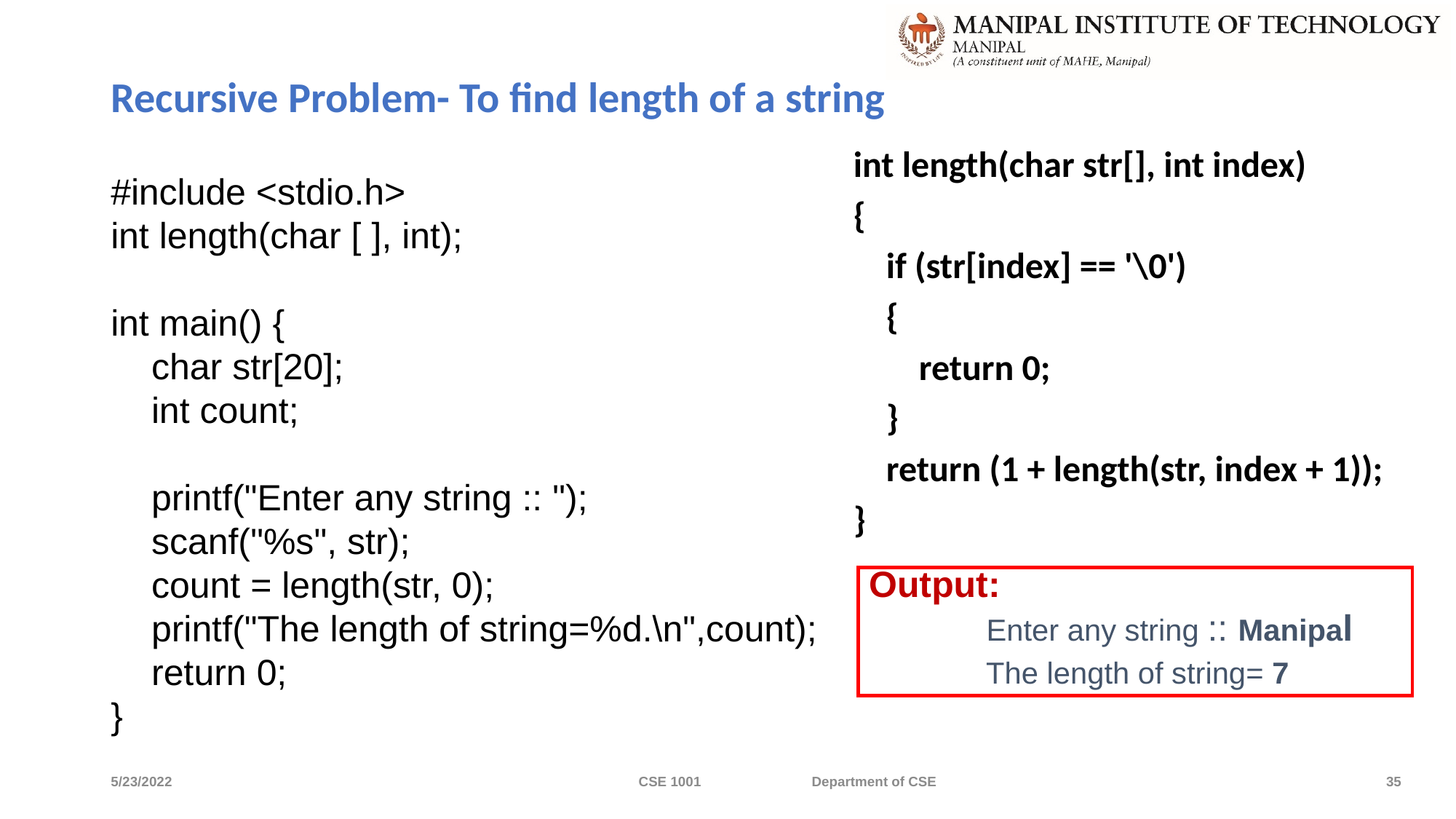

# Recursive Problem- To find length of a string
int length(char str[], int index)
{
    if (str[index] == '\0')
    {
        return 0;
    }
    return (1 + length(str, index + 1));
}
#include <stdio.h>
int length(char [ ], int);

int main() {
    char str[20];
    int count;

    printf("Enter any string :: ");
    scanf("%s", str);
    count = length(str, 0);
    printf("The length of string=%d.\n",count);
    return 0;
}

Output:
     	 Enter any string :: Manipal
              The length of string= 7
5/23/2022
CSE 1001                             Department of CSE
35